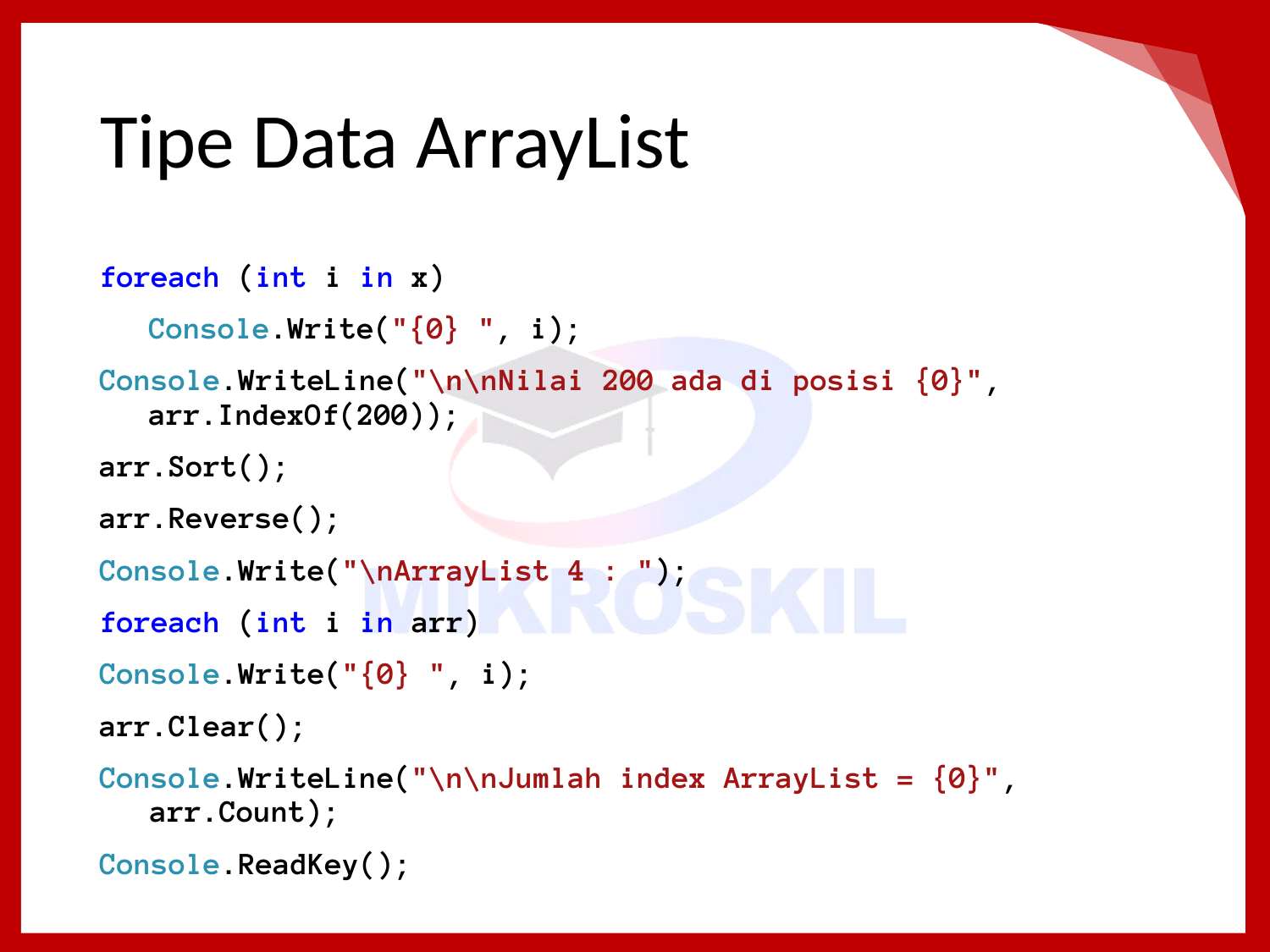

# Tipe Data ArrayList
foreach (int i in x)
Console.Write("{0} ", i);
Console.WriteLine("\n\nNilai 200 ada di posisi {0}", arr.IndexOf(200));
arr.Sort();
arr.Reverse();
Console.Write("\nArrayList 4 : ");
foreach (int i in arr)
Console.Write("{0} ", i);
arr.Clear();
Console.WriteLine("\n\nJumlah index ArrayList = {0}", arr.Count);
Console.ReadKey();